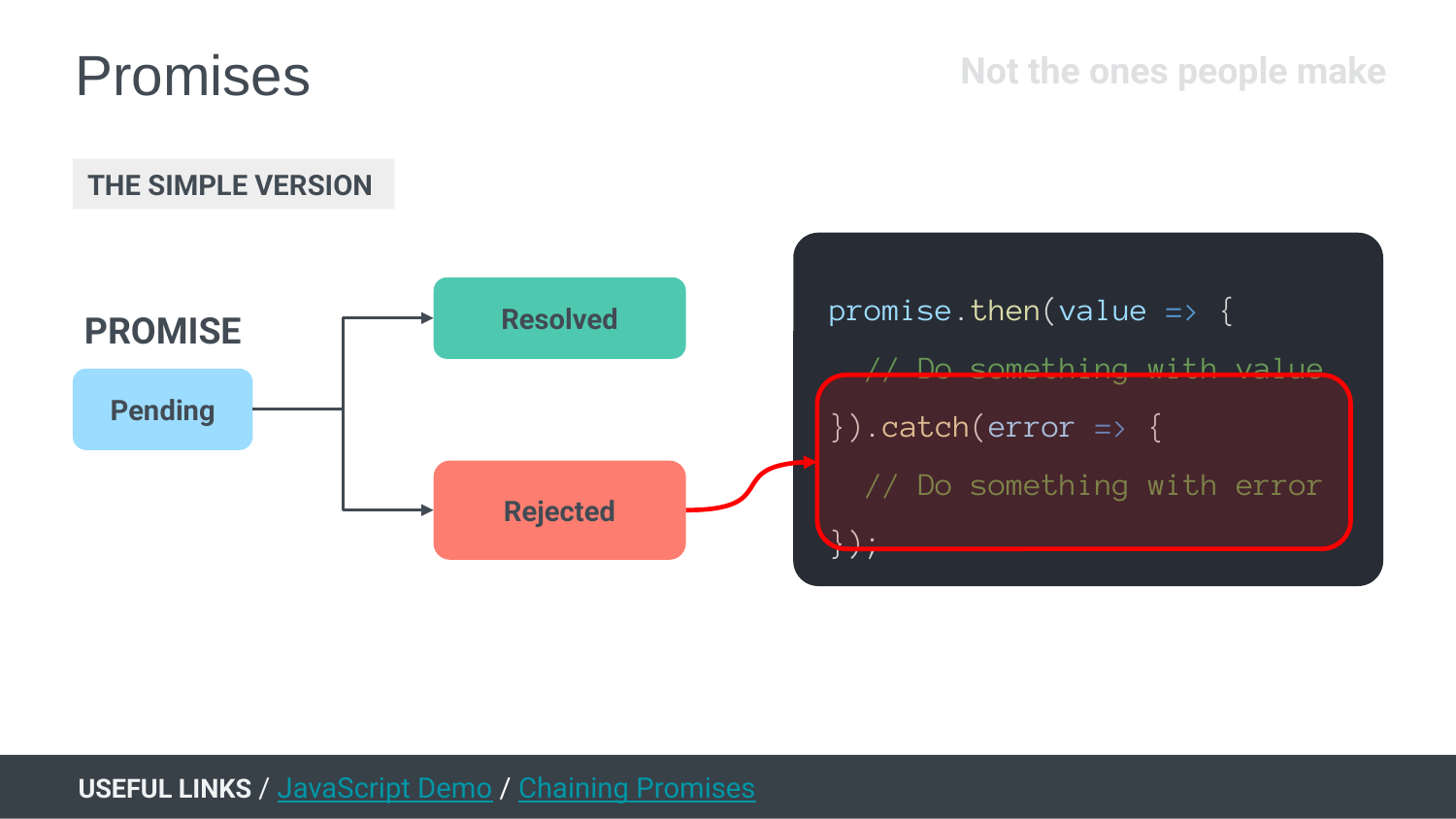

Promises
Not the ones people make
THE SIMPLE VERSION
promise.then(value => {
  // Do something with value
}).catch(error => {
  // Do something with error
});
Resolved
PROMISE
Pending

Rejected
USEFUL LINKS / JavaScript Demo / Chaining Promises